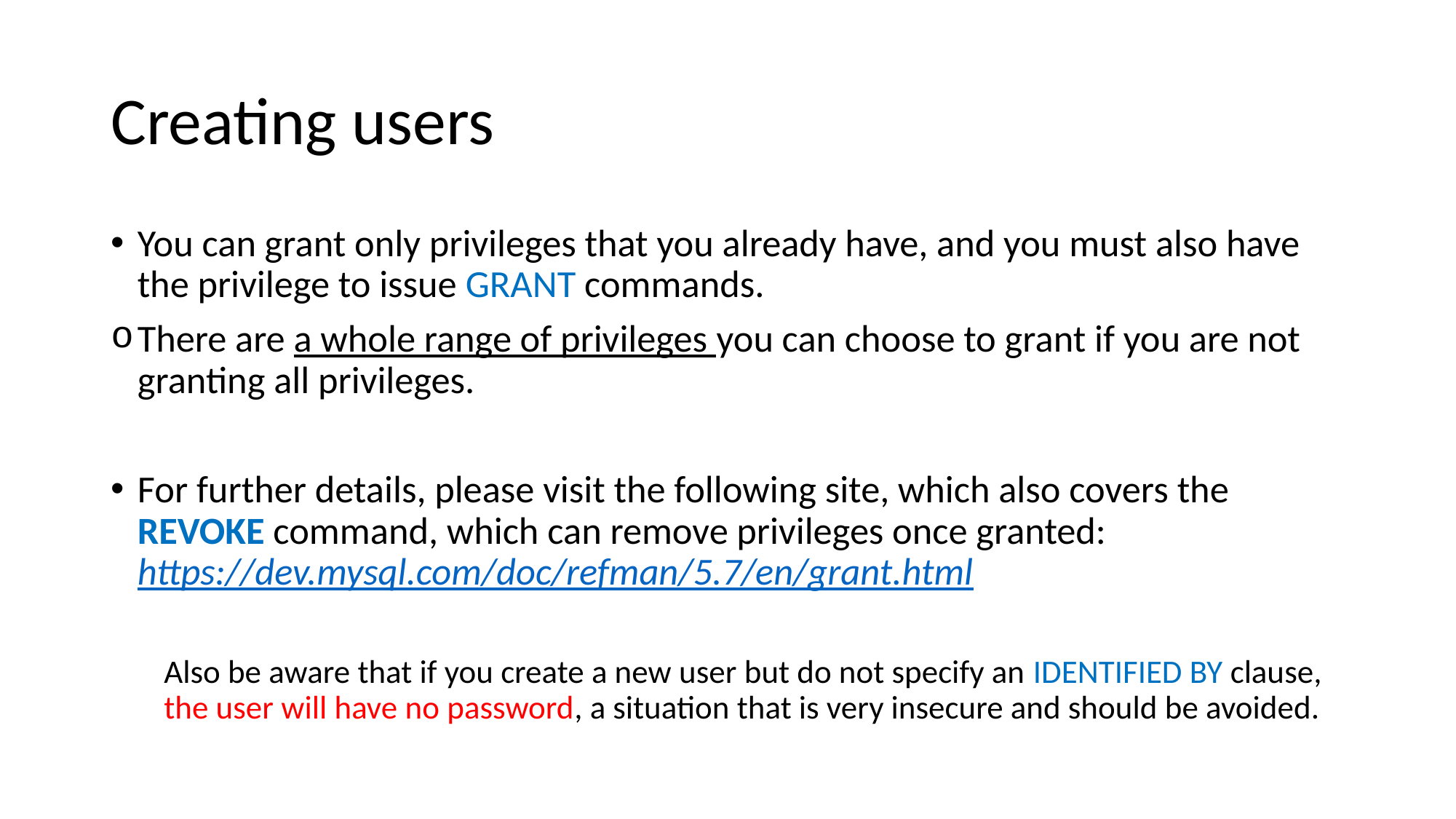

# Creating users
You can grant only privileges that you already have, and you must also have the privilege to issue GRANT commands.
There are a whole range of privileges you can choose to grant if you are not granting all privileges.

For further details, please visit the following site, which also covers the REVOKE command, which can remove privileges once granted: https://dev.mysql.com/doc/refman/5.7/en/grant.html

Also be aware that if you create a new user but do not specify an IDENTIFIED BY clause, the user will have no password, a situation that is very insecure and should be avoided.